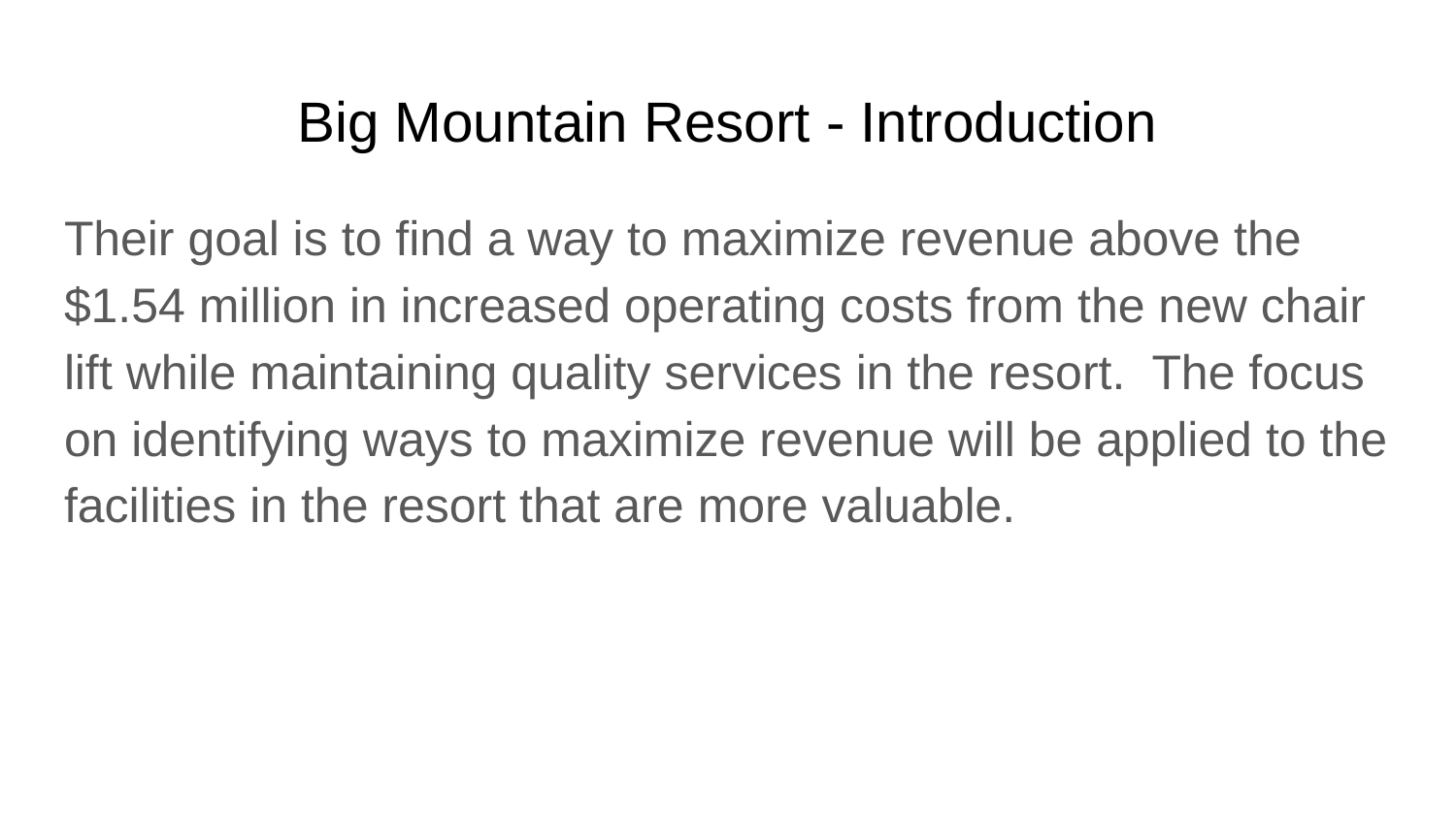

# Big Mountain Resort - Introduction
Their goal is to find a way to maximize revenue above the $1.54 million in increased operating costs from the new chair lift while maintaining quality services in the resort.  The focus on identifying ways to maximize revenue will be applied to the facilities in the resort that are more valuable.